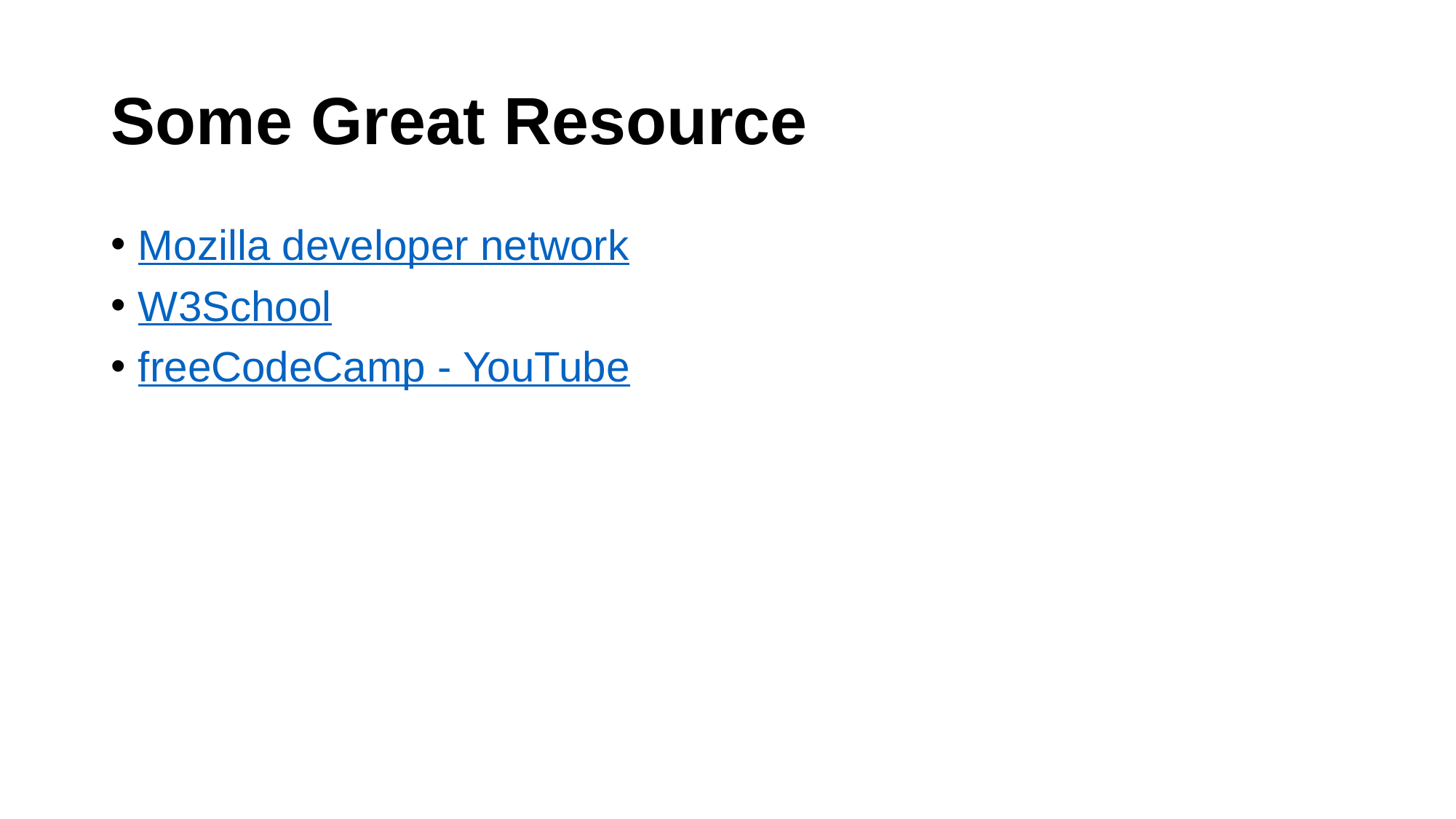

# Some Great Resource
Mozilla developer network
W3School
freeCodeCamp - YouTube